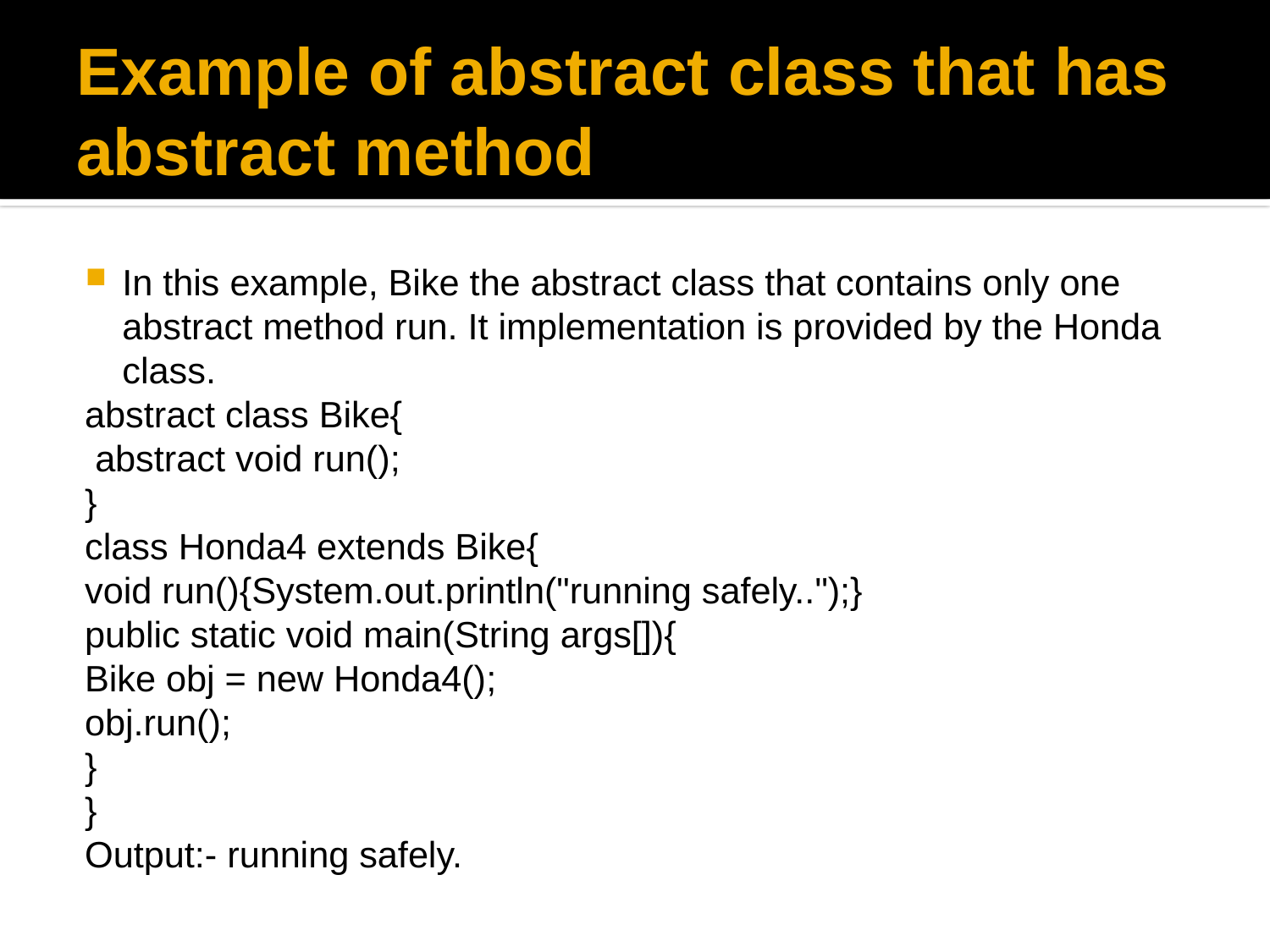

# Example of abstract class that has abstract method
In this example, Bike the abstract class that contains only one abstract method run. It implementation is provided by the Honda class.
abstract class Bike{
 abstract void run();
}
class Honda4 extends Bike{
void run(){System.out.println("running safely..");}
public static void main(String args[]){
Bike obj = new Honda4();
obj.run();
}
}
Output:- running safely.